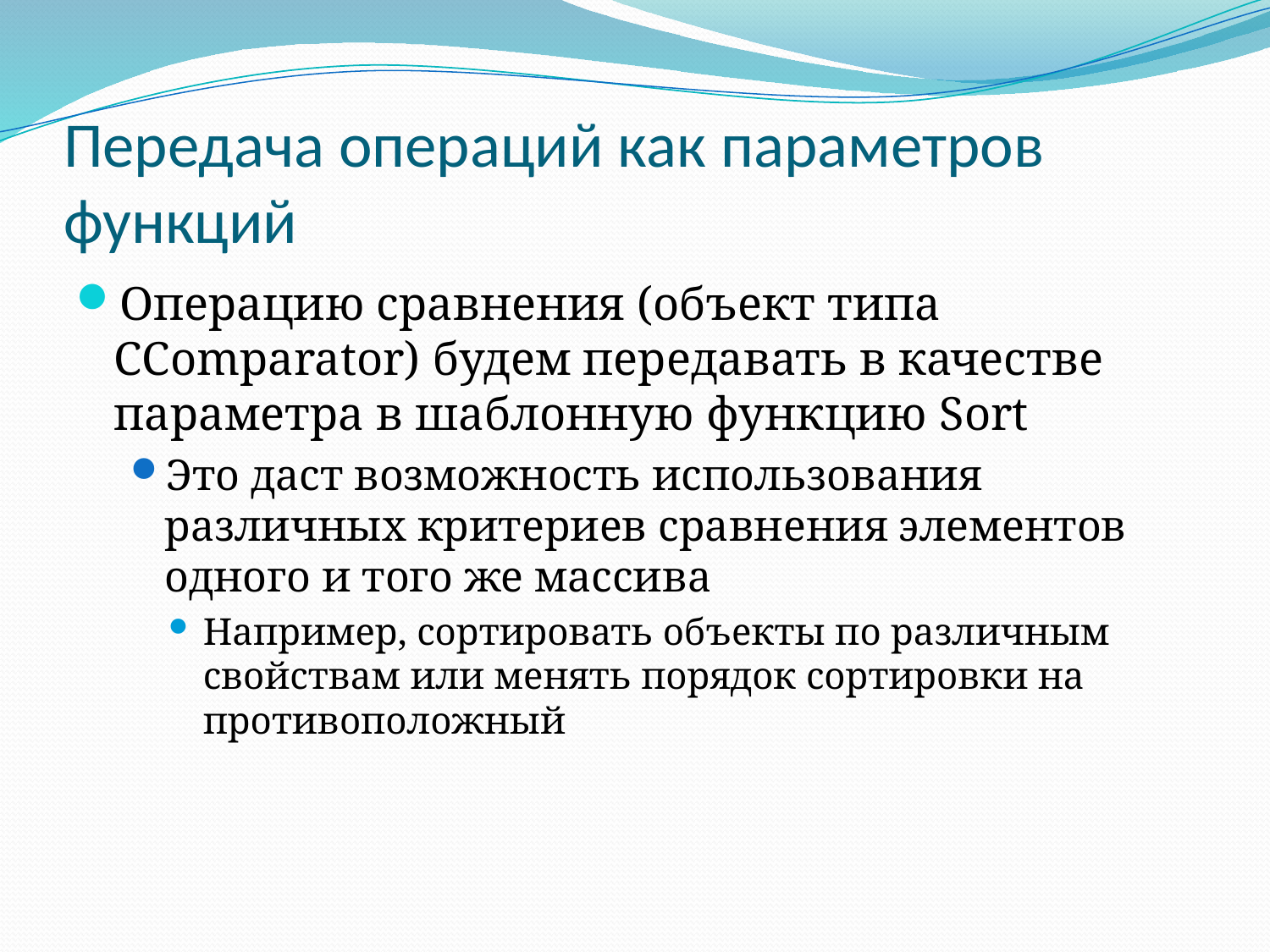

# Передача операций как параметров функций
Операцию сравнения (объект типа CComparator) будем передавать в качестве параметра в шаблонную функцию Sort
Это даст возможность использования различных критериев сравнения элементов одного и того же массива
Например, сортировать объекты по различным свойствам или менять порядок сортировки на противоположный